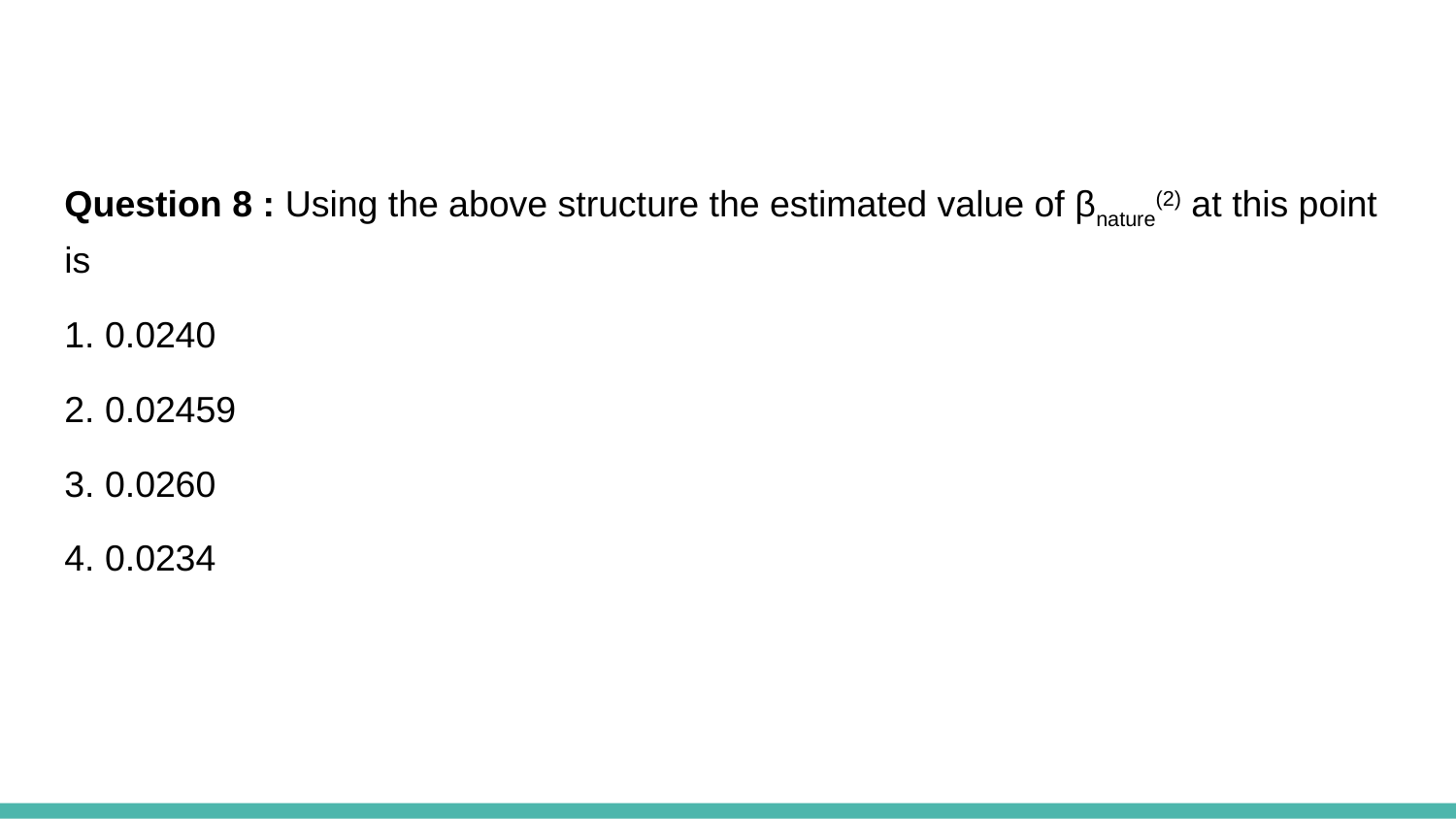

Question 8 : Using the above structure the estimated value of βnature(2) at this point is
1. 0.0240
2. 0.02459
3. 0.0260
4. 0.0234